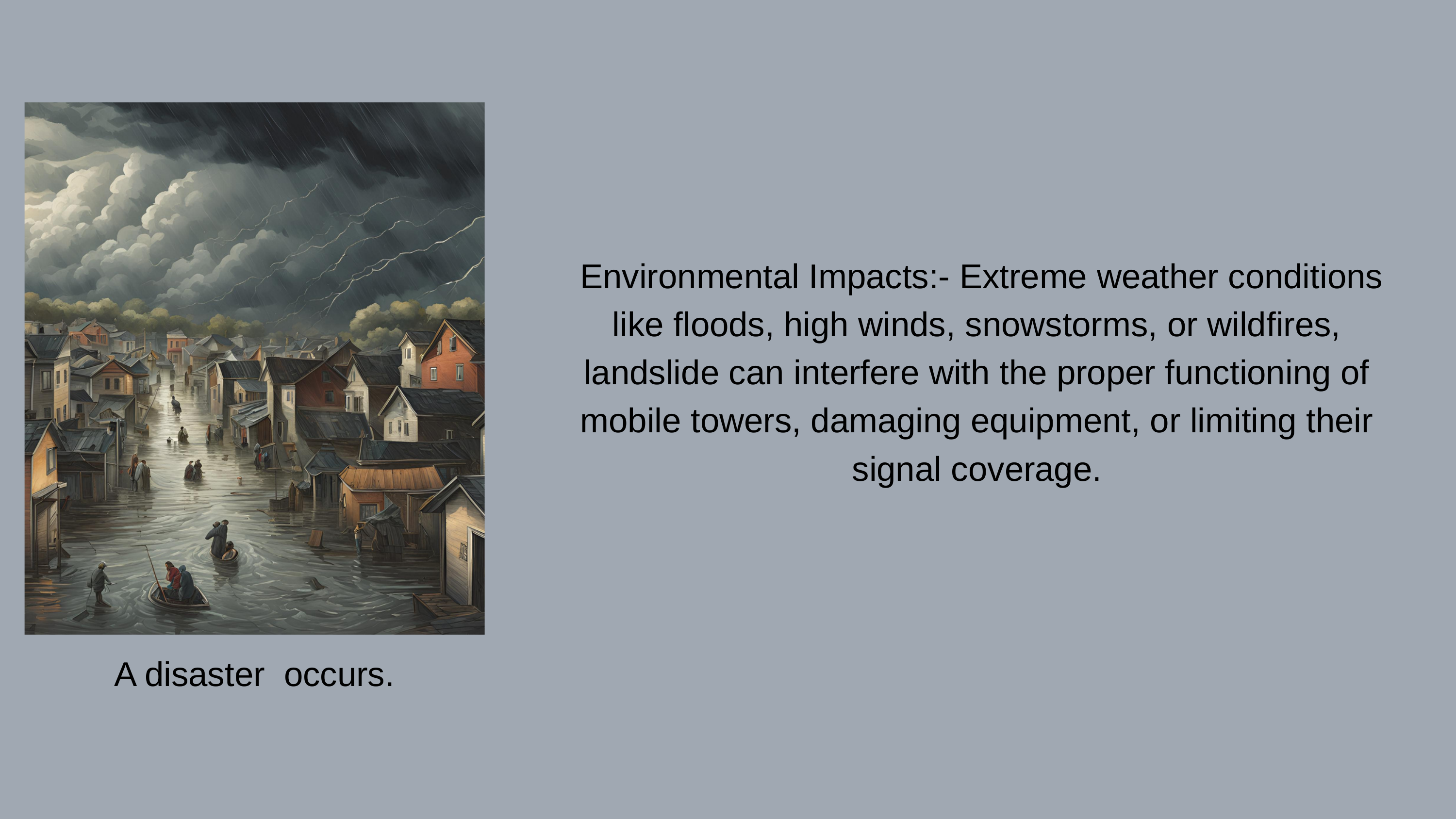

Environmental Impacts:- Extreme weather conditions like floods, high winds, snowstorms, or wildfires, landslide can interfere with the proper functioning of mobile towers, damaging equipment, or limiting their signal coverage.

A disaster  occurs.